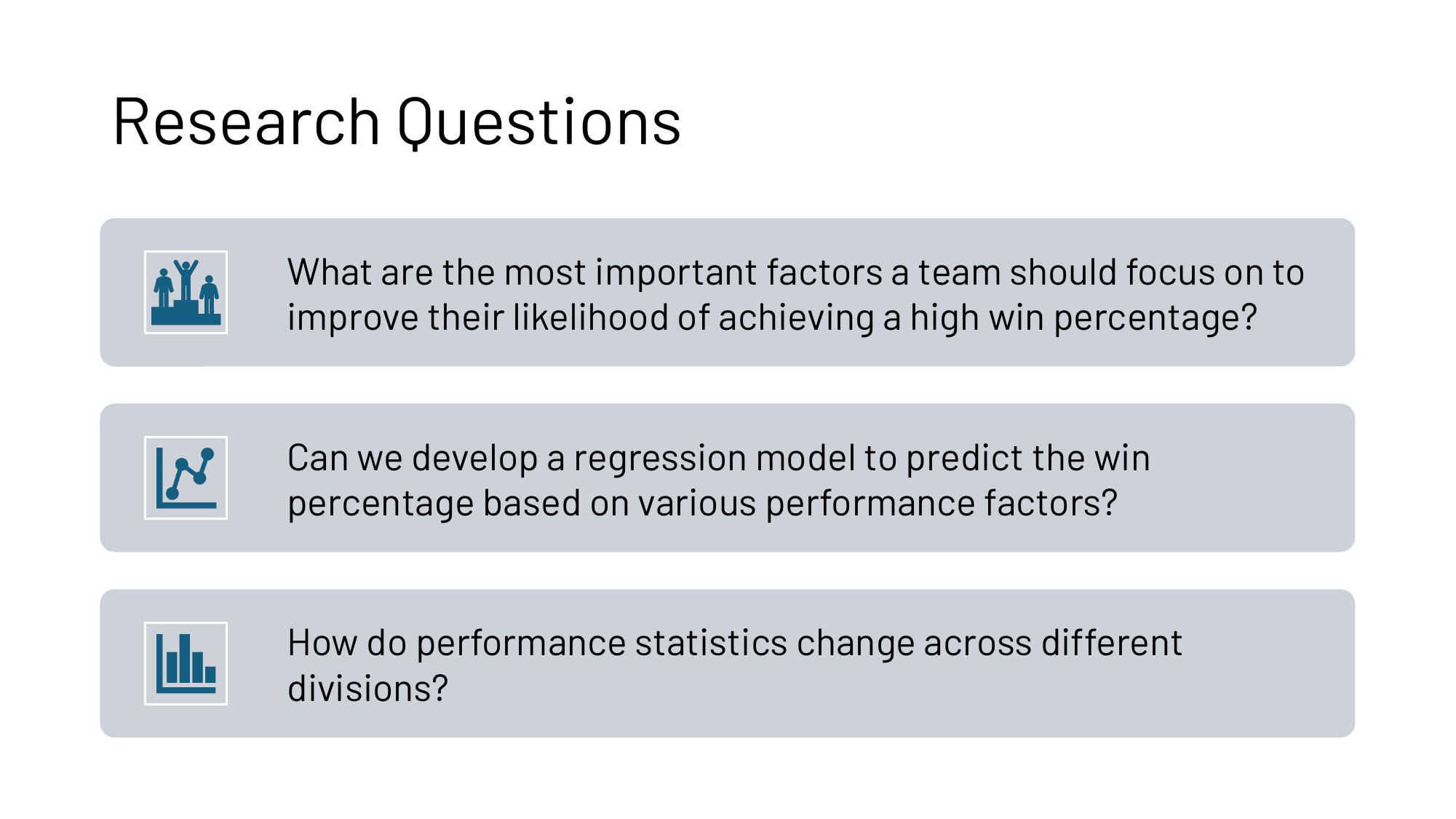

# Research Questions
What are the most important factors a team should focus on to improve their likelihood of achieving a high win percentage?
Can we develop a regression model to predict the win percentage based on various performance factors?
How do performance statistics change across different divisions?